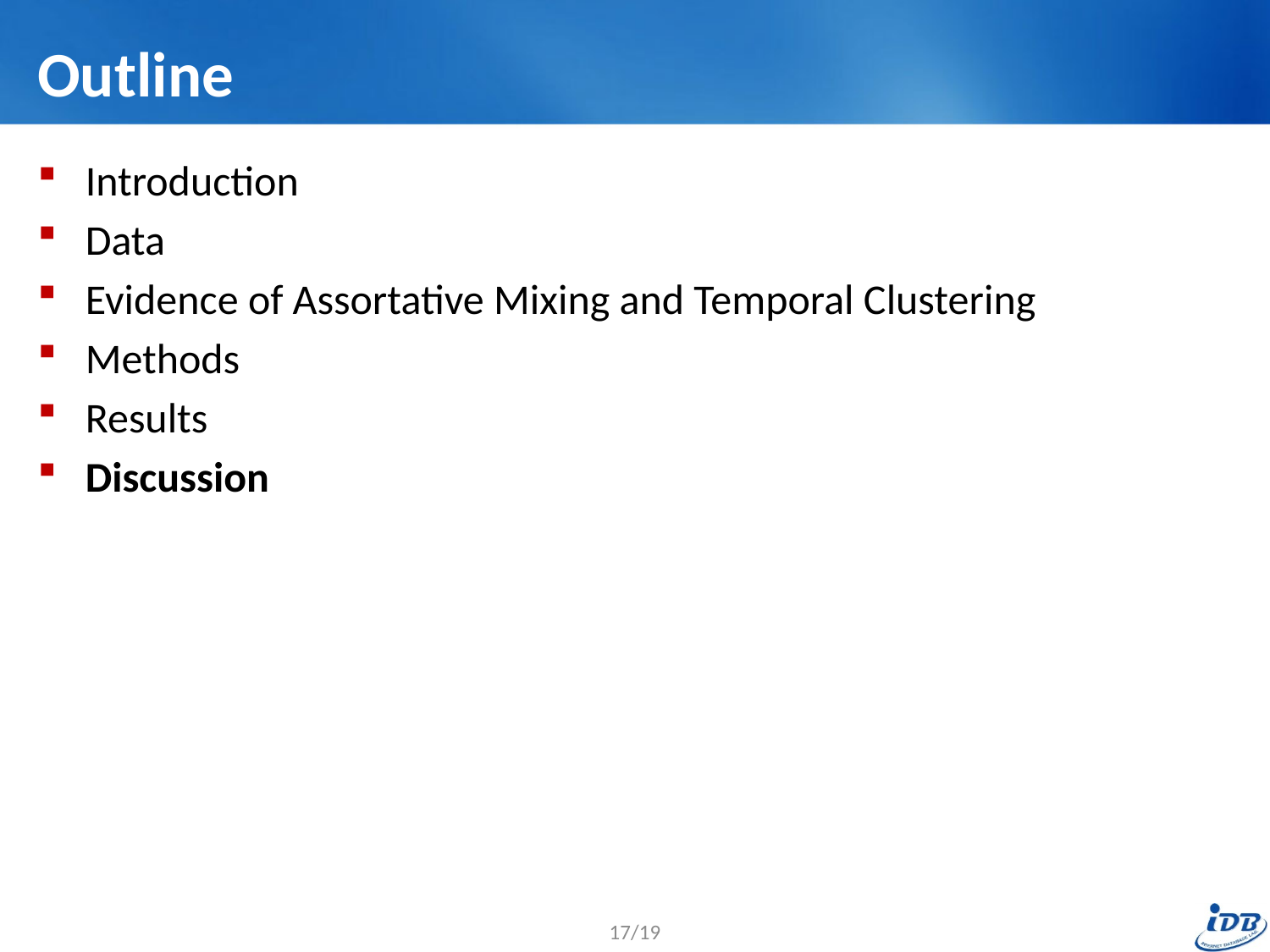

# Outline
Introduction
Data
Evidence of Assortative Mixing and Temporal Clustering
Methods
Results
Discussion

17/19